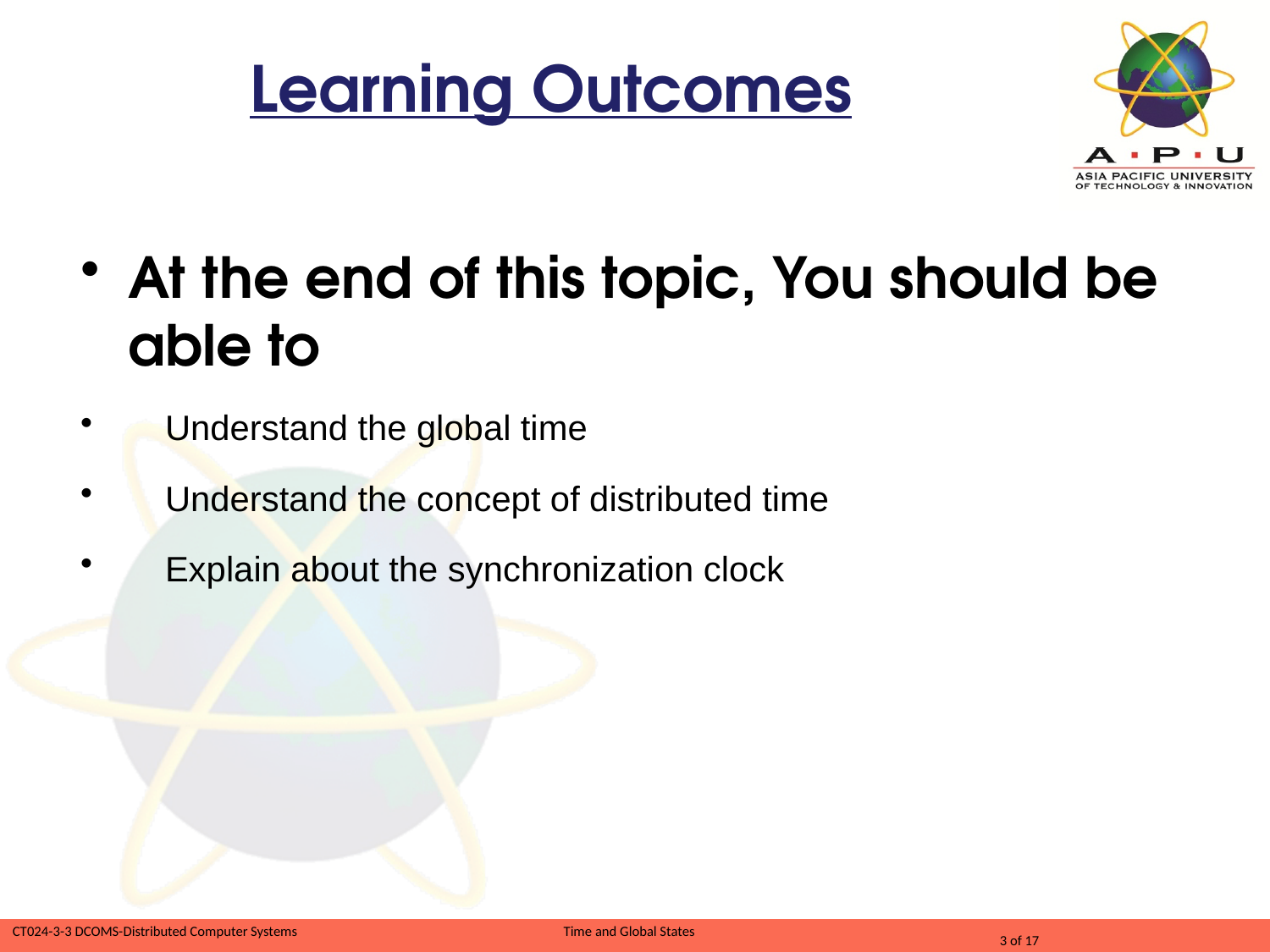

Learning Outcomes
At the end of this topic, You should be able to
Understand the global time
Understand the concept of distributed time
Explain about the synchronization clock